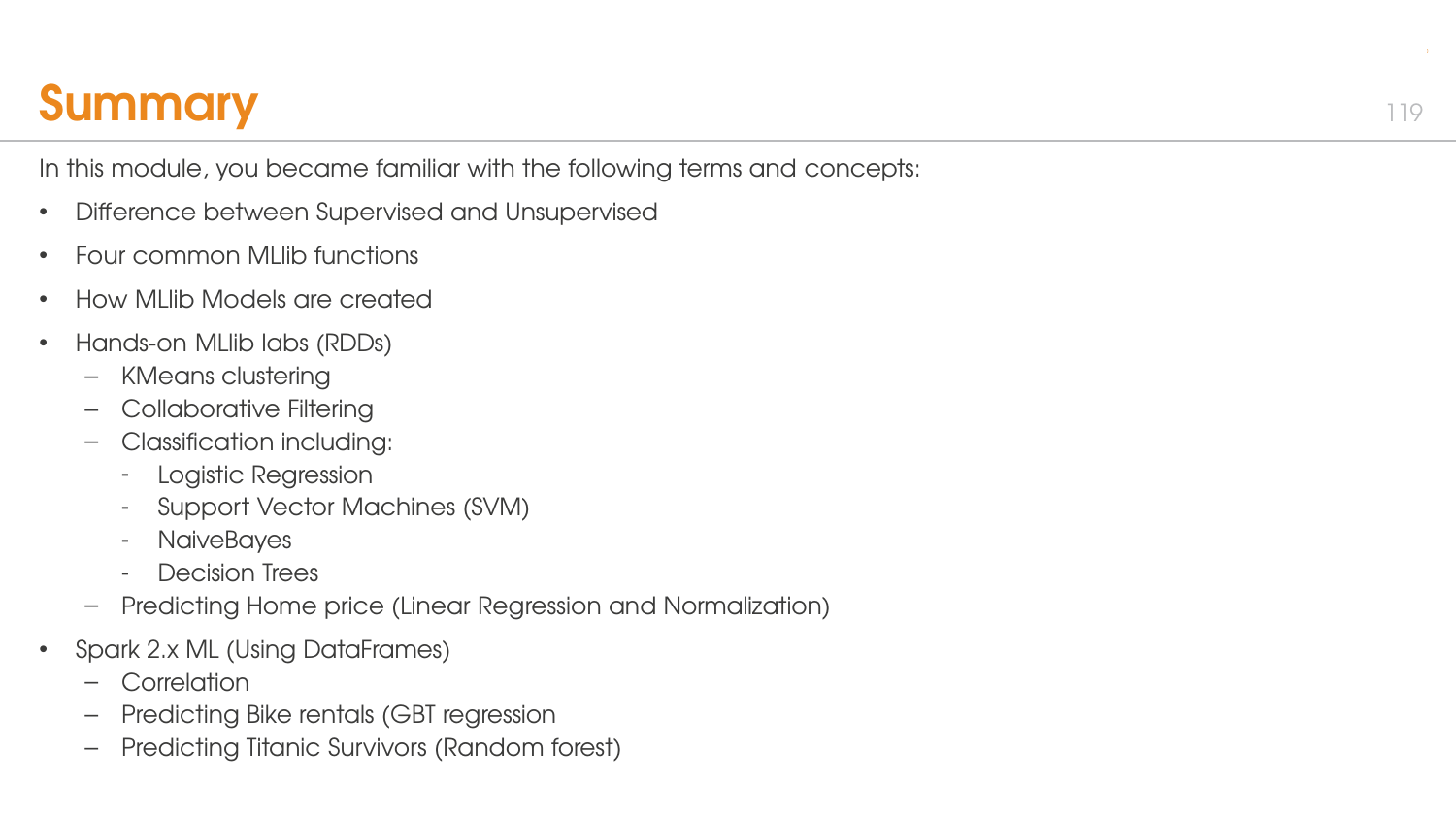

# Summary
119
In this module, you became familiar with the following terms and concepts:
Difference between Supervised and Unsupervised
Four common MLlib functions
How MLlib Models are created
Hands-on MLlib labs (RDDs)
KMeans clustering
Collaborative Filtering
Classification including:
Logistic Regression
Support Vector Machines (SVM)
NaiveBayes
Decision Trees
Predicting Home price (Linear Regression and Normalization)
Spark 2.x ML (Using DataFrames)
Correlation
Predicting Bike rentals (GBT regression
Predicting Titanic Survivors (Random forest)